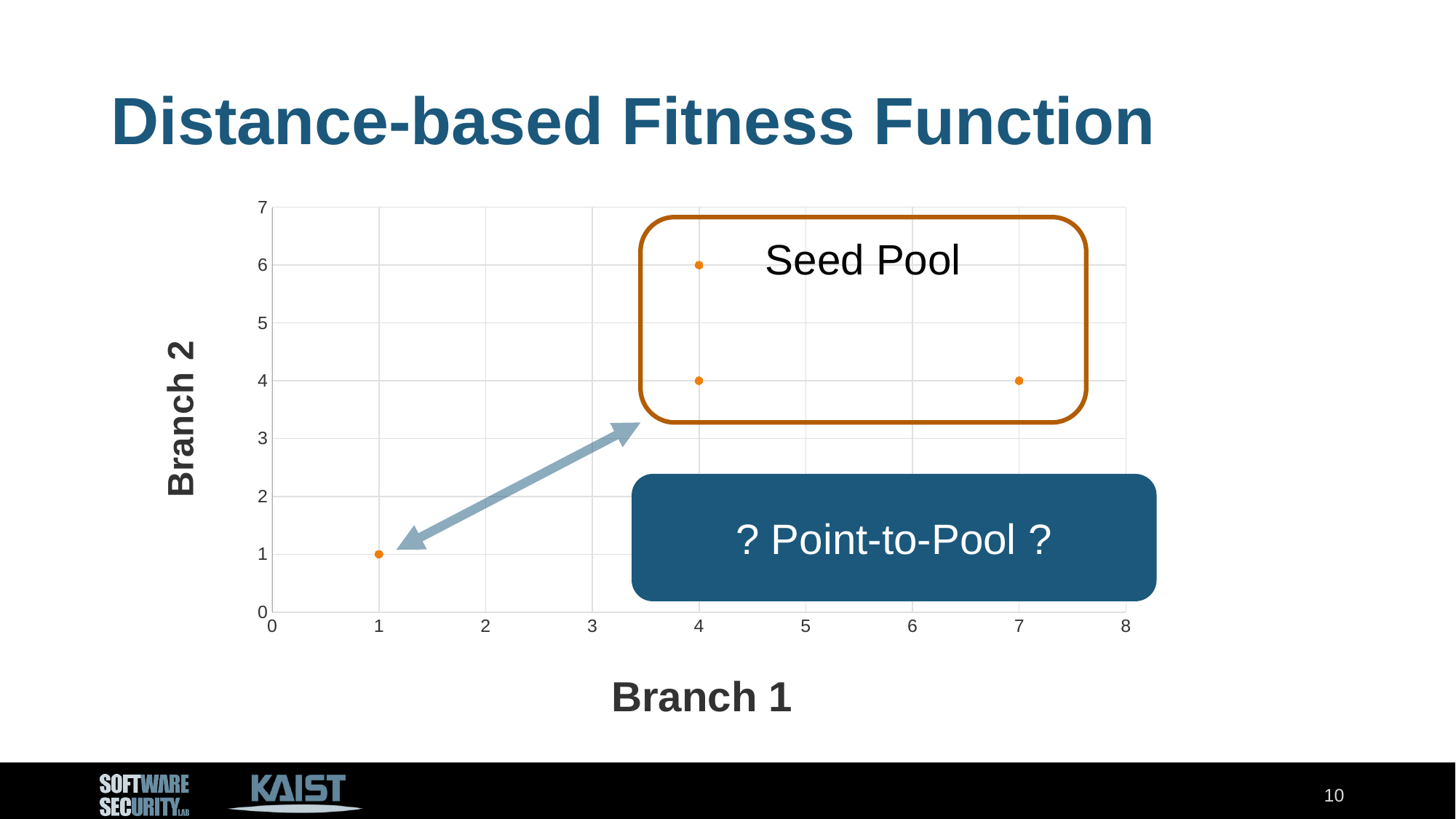

# Distance-based Fitness Function

### Chart

| Category | Y-Values |
|---|---|
Seed Pool
? Point-to-Pool ?
10